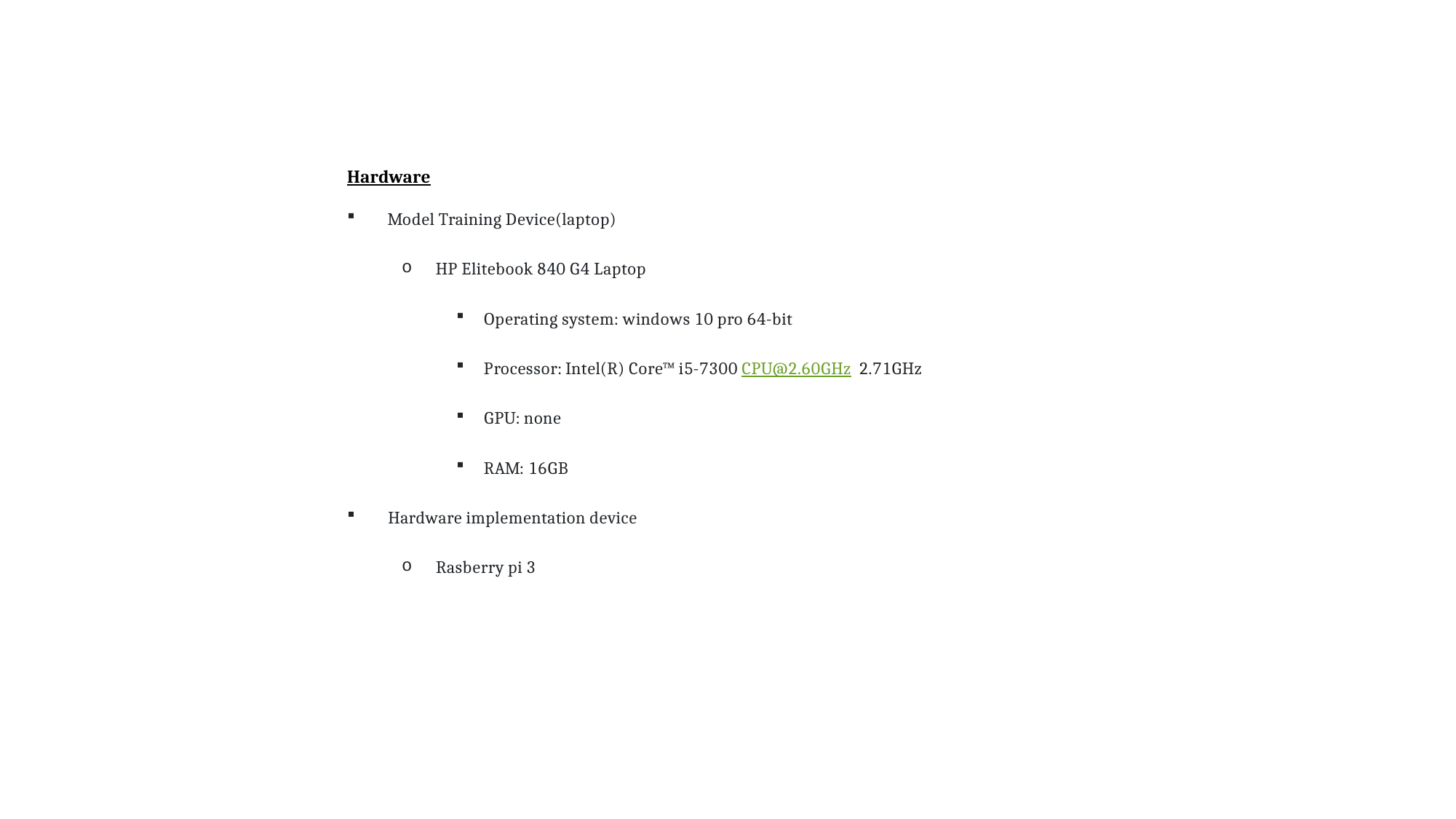

Hardware
Model Training Device(laptop)
HP Elitebook 840 G4 Laptop
Operating system: windows 10 pro 64-bit
Processor: Intel(R) Core™ i5-7300 CPU@2.60GHz  2.71GHz
GPU: none
RAM: 16GB
Hardware implementation device
Rasberry pi 3